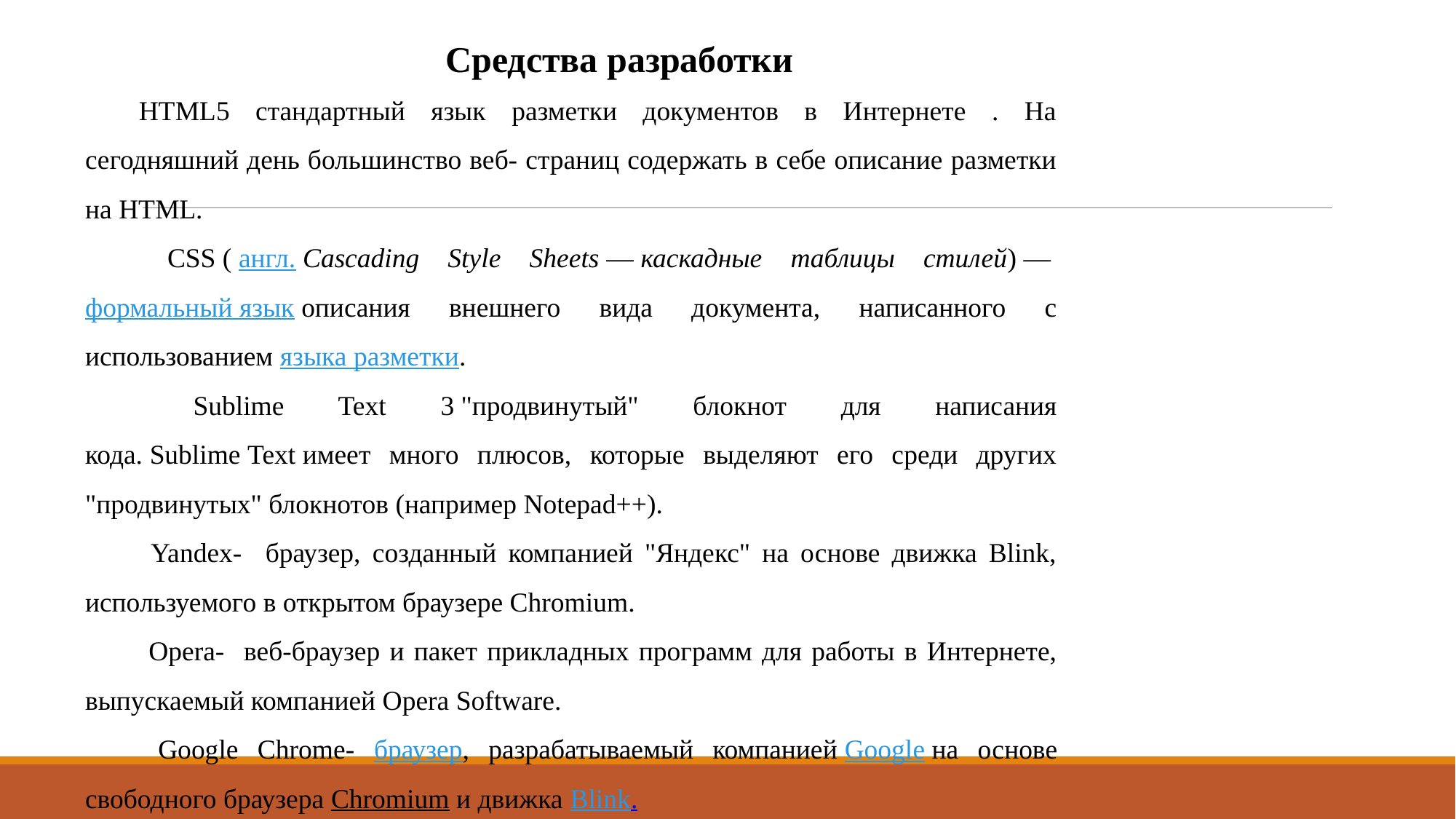

Средства разработки
HTML5 стандартный язык разметки документов в Интернете . На сегодняшний день большинство веб- страниц содержать в себе описание разметки на HTML.
 CSS ( англ. Cascading Style Sheets — каскадные таблицы стилей) — формальный язык описания внешнего вида документа, написанного с использованием языка разметки.
 Sublime Text 3 "продвинутый" блокнот для написания кода. Sublime Text имеет много плюсов, которые выделяют его среди других "продвинутых" блокнотов (например Notepad++).
 Yandex-  браузер, созданный компанией "Яндекс" на основе движка Blink, используемого в открытом браузере Chromium.
 Opera-  веб-браузер и пакет прикладных программ для работы в Интернете, выпускаемый компанией Opera Software.
 Google Chrome- браузер, разрабатываемый компанией Google на основе свободного браузера Chromium и движка Blink.